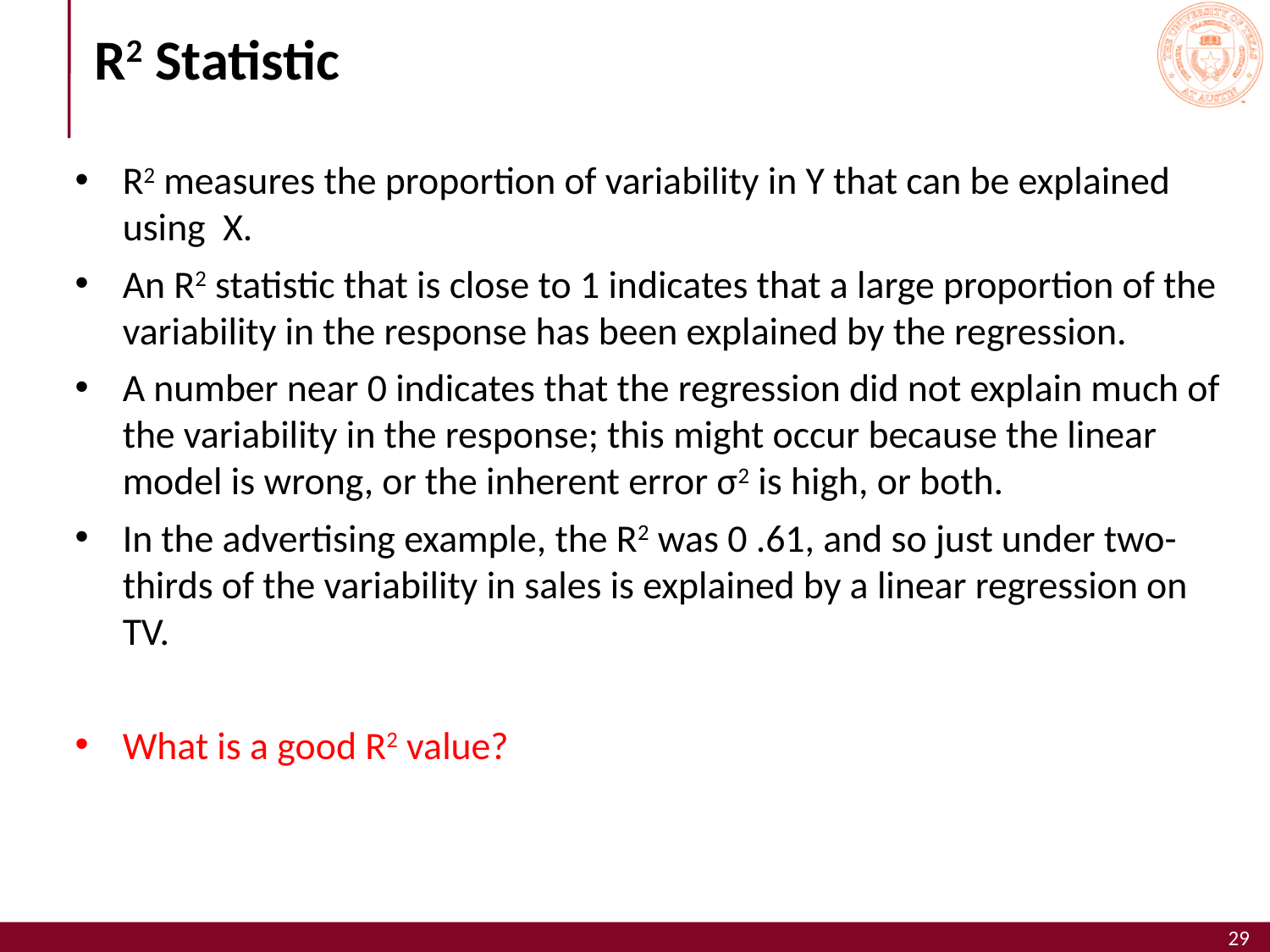

# R2 Statistic
R2 measures the proportion of variability in Y that can be explained using  X.
An R2 statistic that is close to 1 indicates that a large proportion of the variability in the response has been explained by the regression.
A number near 0 indicates that the regression did not explain much of the variability in the response; this might occur because the linear model is wrong, or the inherent error σ2 is high, or both.
In the advertising example, the R2 was 0 .61, and so just under two-thirds of the variability in sales is explained by a linear regression on TV.

What is a good R2 value?
29